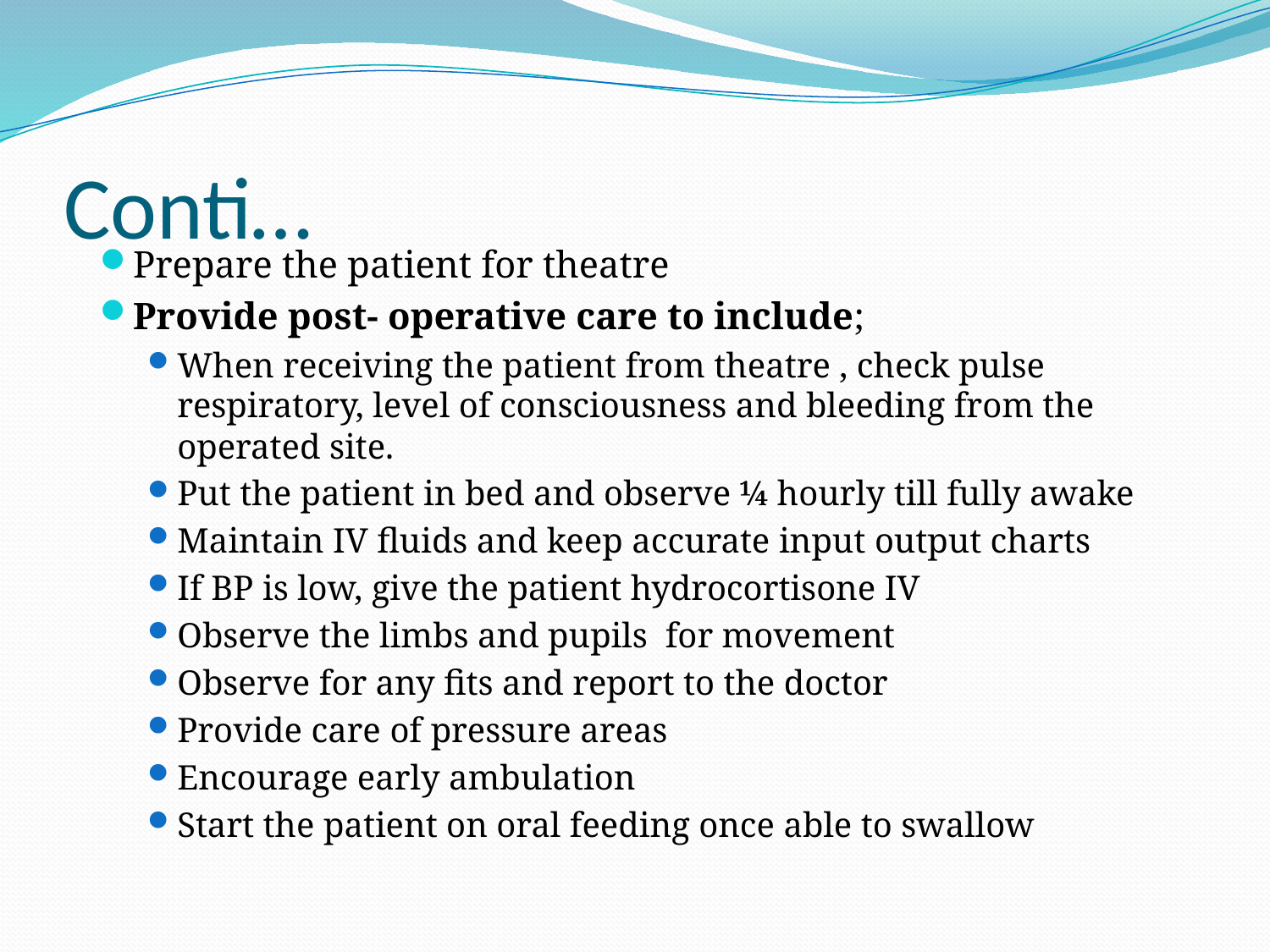

# Conti…

Prepare the patient for theatre
Provide post- operative care to include;
When receiving the patient from theatre , check pulse respiratory, level of consciousness and bleeding from the operated site.
Put the patient in bed and observe ¼ hourly till fully awake
Maintain IV fluids and keep accurate input output charts
If BP is low, give the patient hydrocortisone IV
Observe the limbs and pupils  for movement
Observe for any fits and report to the doctor
Provide care of pressure areas
Encourage early ambulation
Start the patient on oral feeding once able to swallow